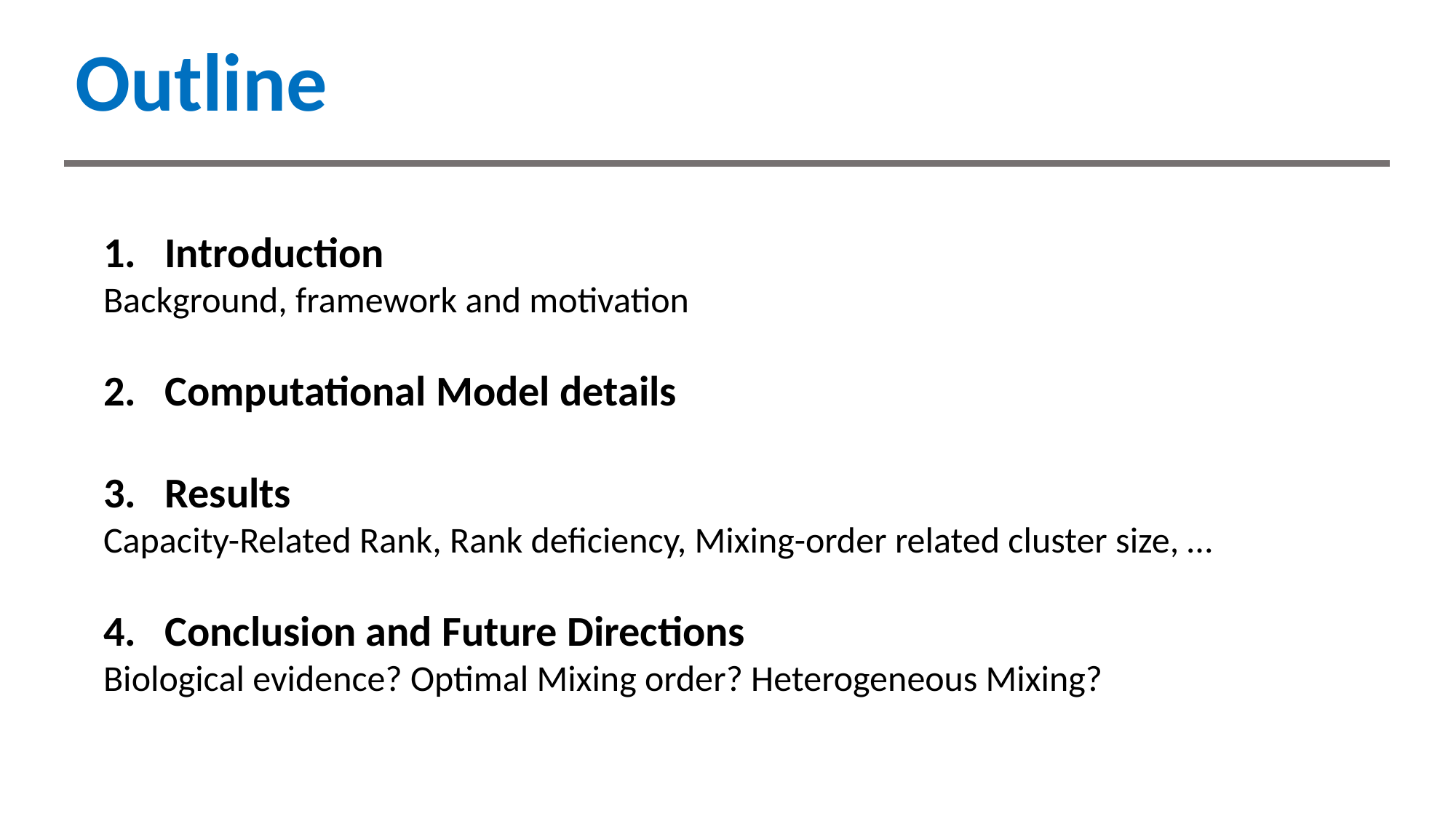

# Outline
Introduction
Background, framework and motivation

Computational Model details

3.   Results
Capacity-Related Rank, Rank deficiency, Mixing-order related cluster size, …

Conclusion and Future Directions
Biological evidence? Optimal Mixing order? Heterogeneous Mixing?